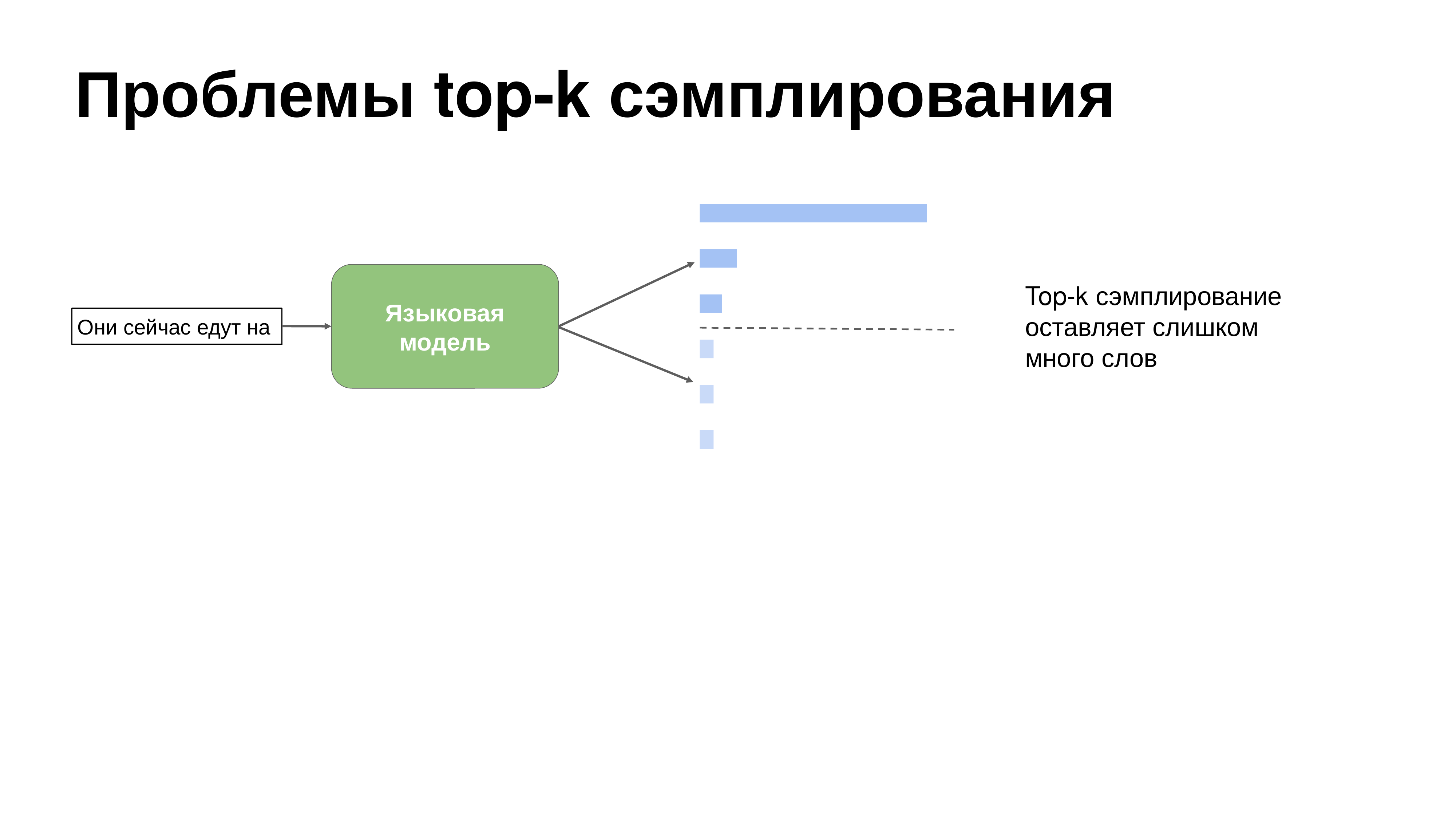

# Проблемы top-k сэмплирования

Языковая модель
Top-k сэмплирование оставляет слишком много слов

Они сейчас едут на